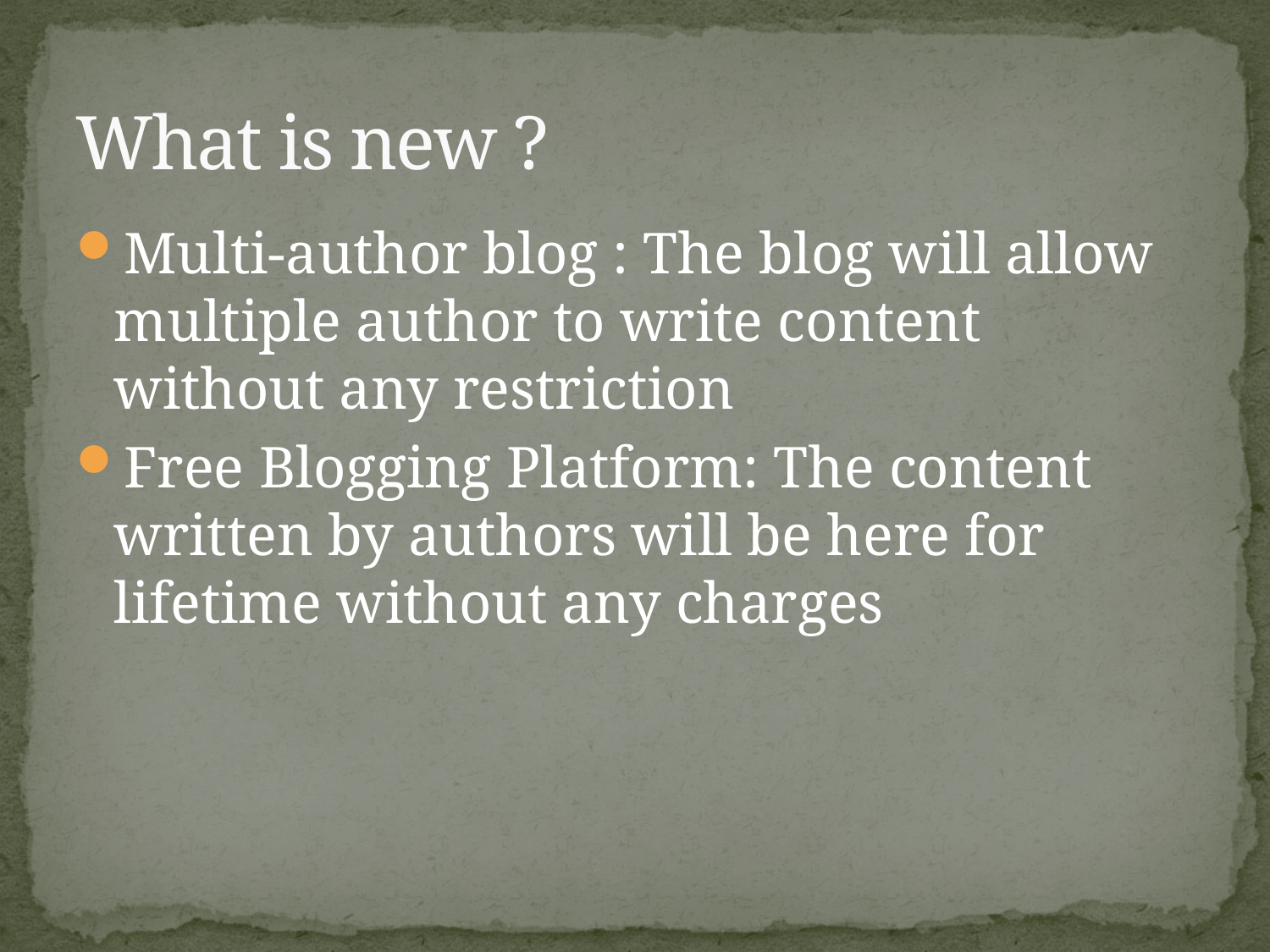

# What is new ?
Multi-author blog : The blog will allow multiple author to write content without any restriction
Free Blogging Platform: The content written by authors will be here for lifetime without any charges